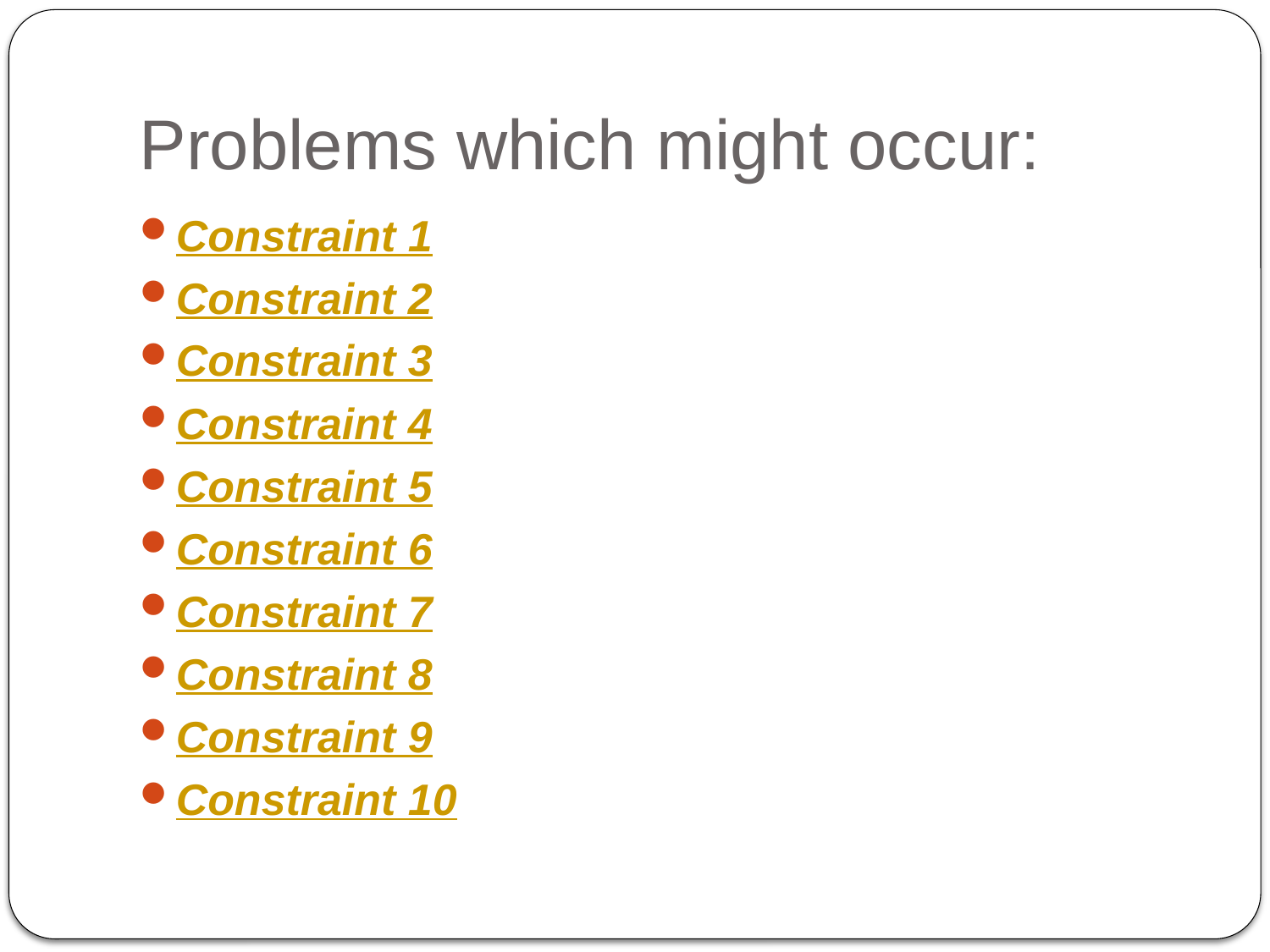

# Problems which might occur:
Constraint 1
Constraint 2
Constraint 3
Constraint 4
Constraint 5
Constraint 6
Constraint 7
Constraint 8
Constraint 9
Constraint 10